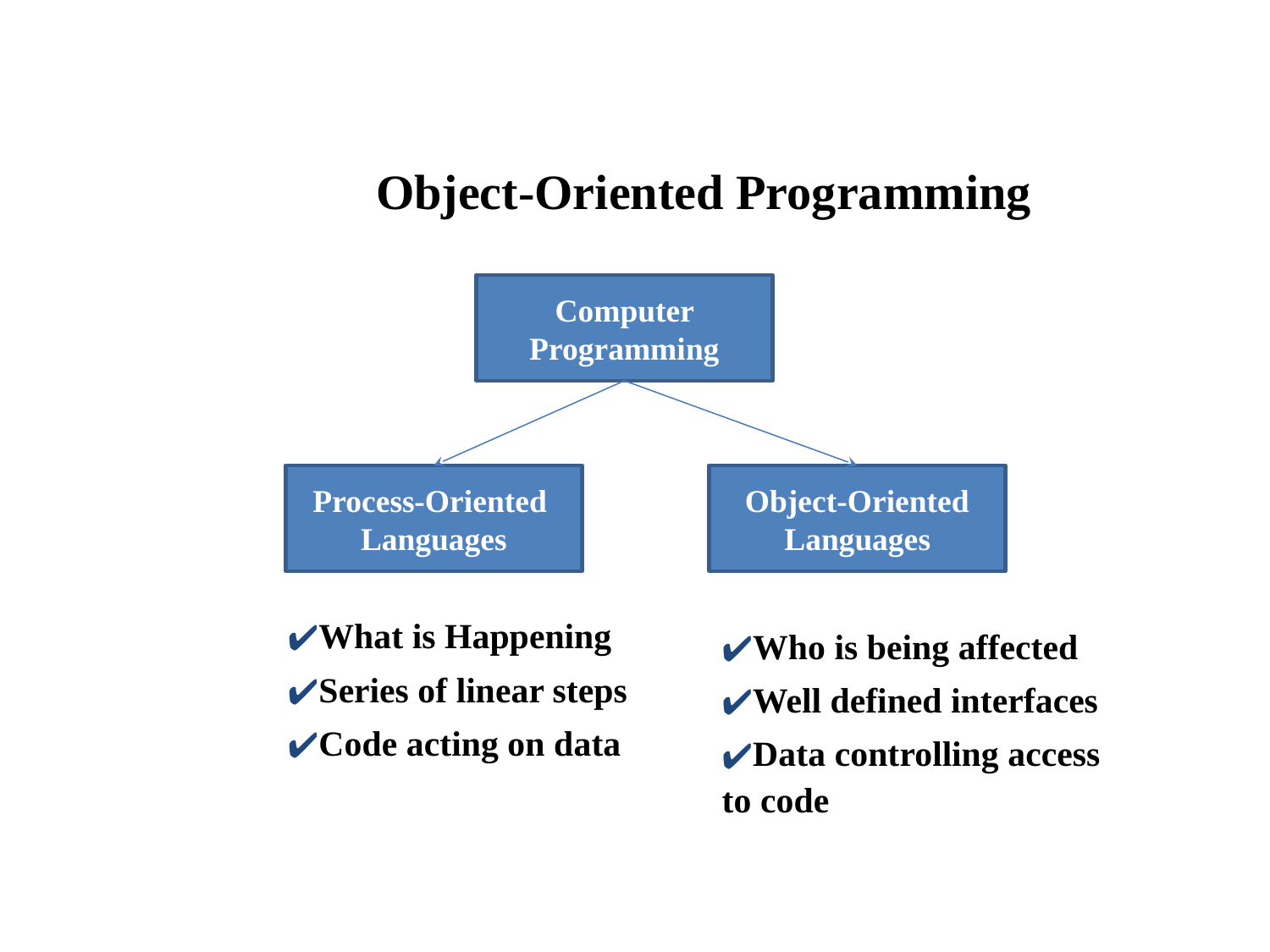

Object-Oriented Programming
Computer Programming
Process-Oriented
Languages
Object-Oriented
Languages
What is Happening
Series of linear steps
Code acting on data
Who is being affected
Well defined interfaces
Data controlling access to code